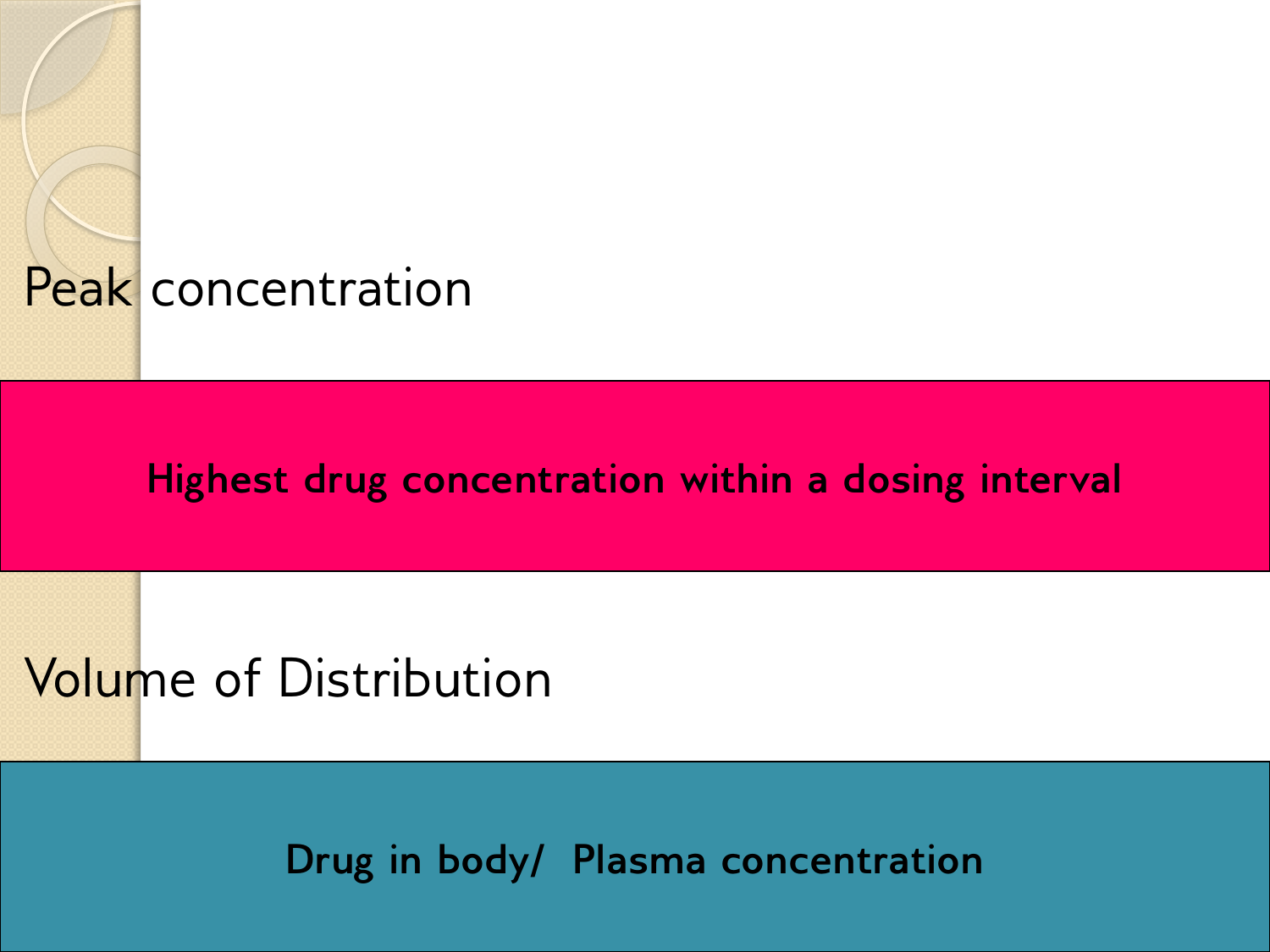

Peak concentration

Volume of Distribution

Highest drug concentration within a dosing interval
Drug in body/  Plasma concentration